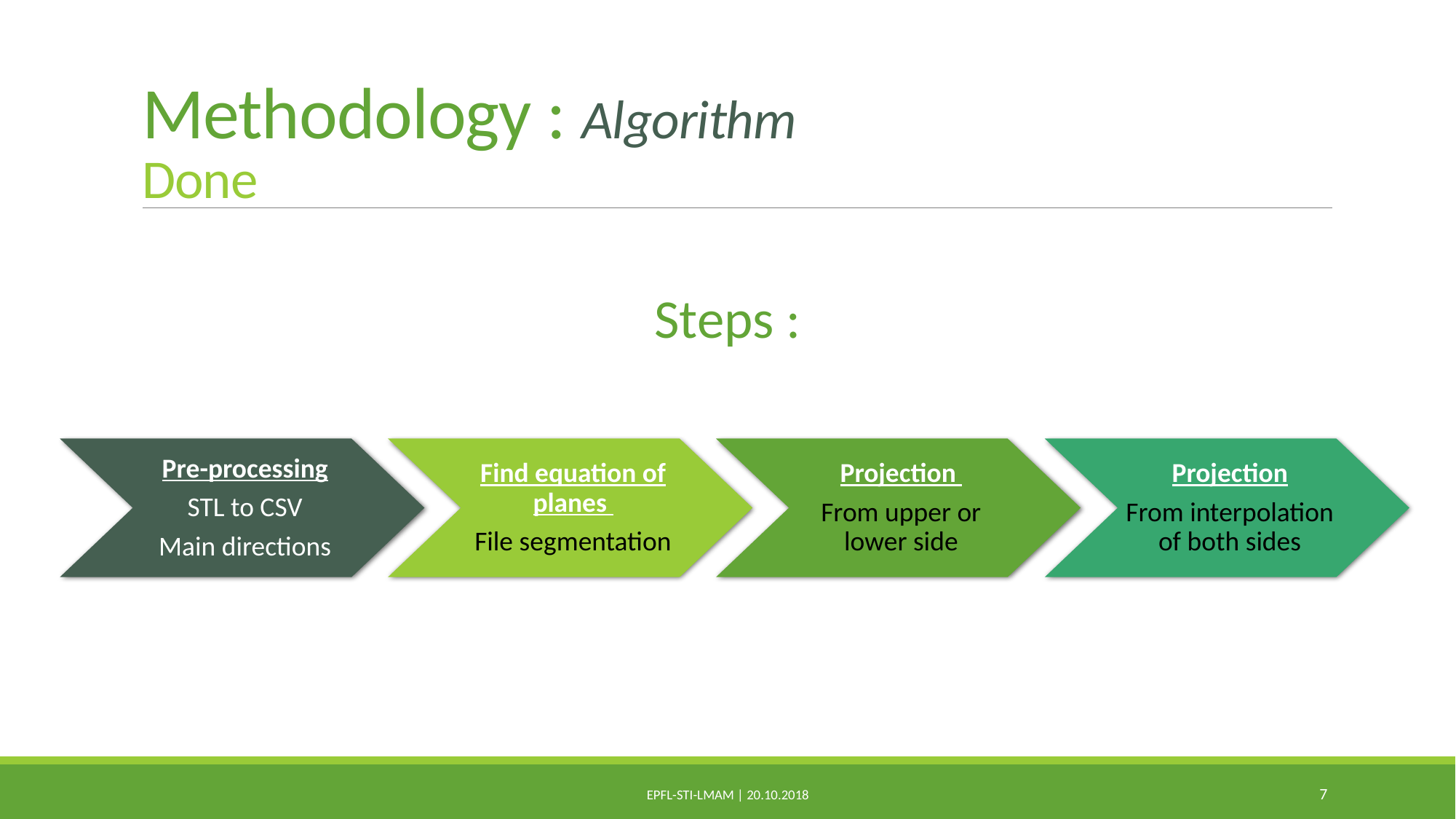

# Methodology : Algorithm Done
Steps :
Pre-processing
STL to CSV
Main directions
Find equation of planes
File segmentation
Projection
From upper or lower side
Projection
From interpolation of both sides
7
EPFL-STI-LMAM | 20.10.2018